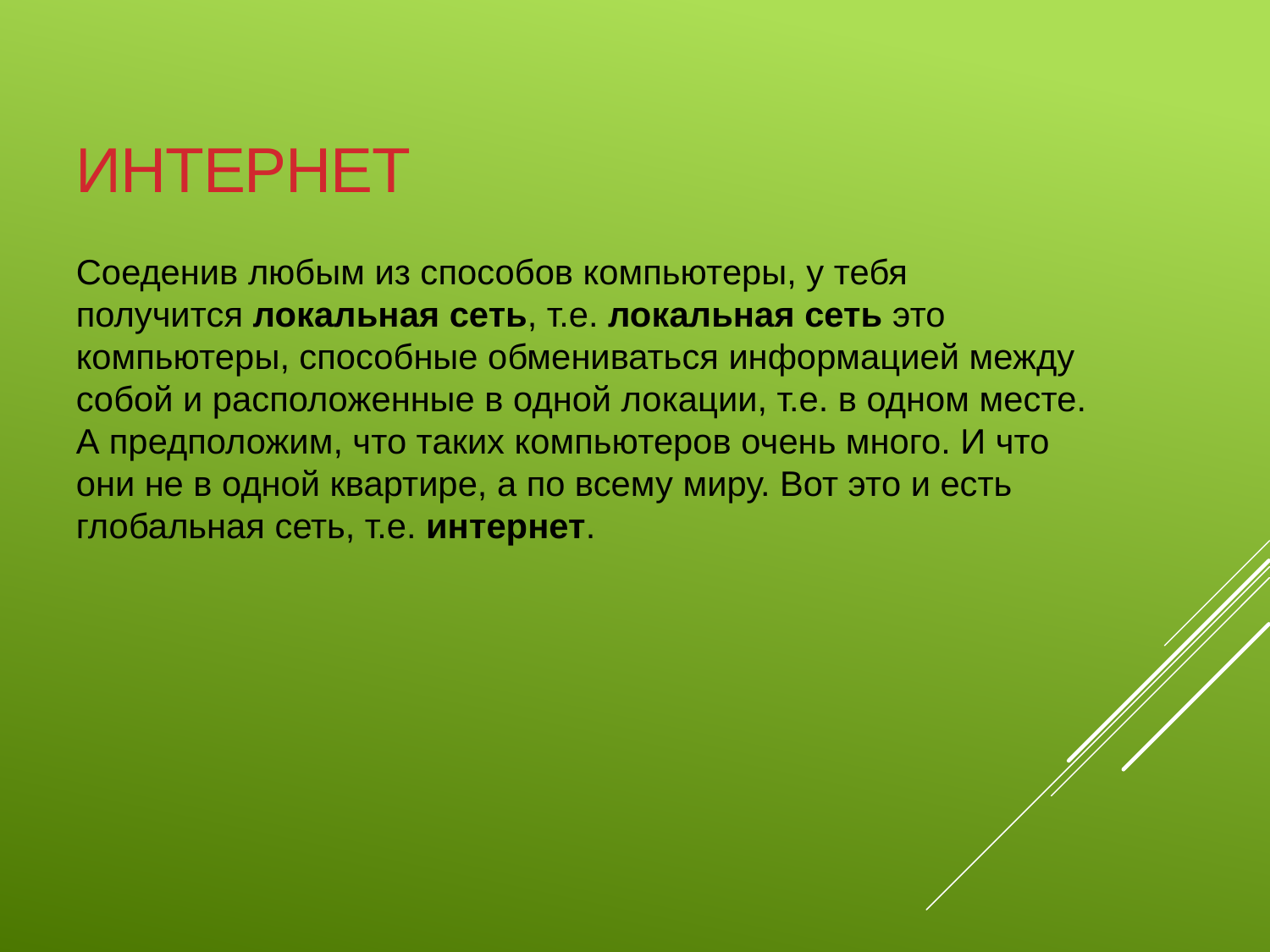

Интернет
Соеденив любым из способов компьютеры, у тебя получится локальная сеть, т.е. локальная сеть это компьютеры, способные обмениваться информацией между собой и расположенные в одной локации, т.е. в одном месте.
А предположим, что таких компьютеров очень много. И что они не в одной квартире, а по всему миру. Вот это и есть глобальная сеть, т.е. интернет.